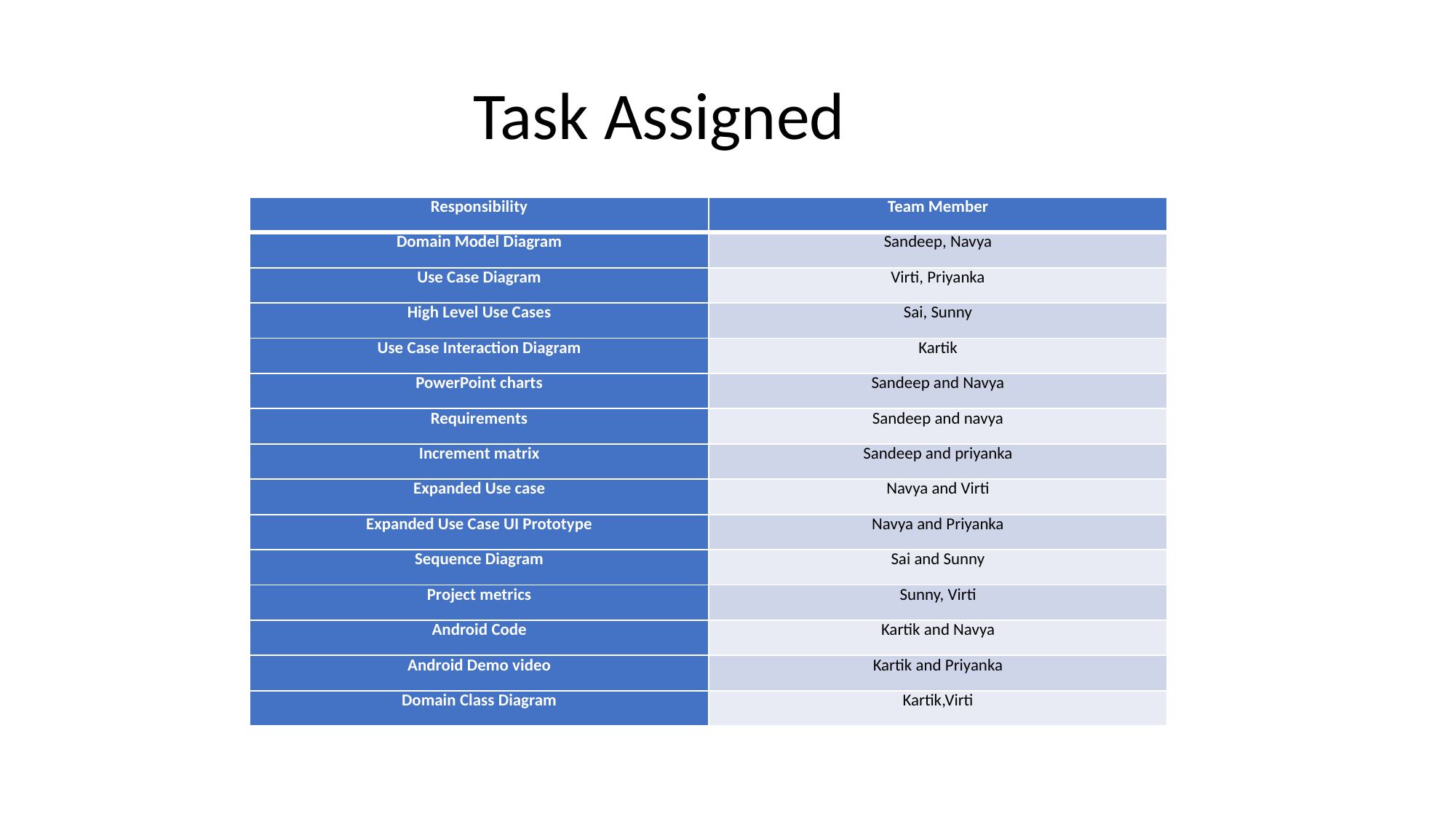

# Task Assigned
| Responsibility | Team Member |
| --- | --- |
| Domain Model Diagram | Sandeep, Navya |
| Use Case Diagram | Virti, Priyanka |
| High Level Use Cases | Sai, Sunny |
| Use Case Interaction Diagram | Kartik |
| PowerPoint charts | Sandeep and Navya |
| Requirements | Sandeep and navya |
| Increment matrix | Sandeep and priyanka |
| Expanded Use case | Navya and Virti |
| Expanded Use Case UI Prototype | Navya and Priyanka |
| Sequence Diagram | Sai and Sunny |
| Project metrics | Sunny, Virti |
| Android Code | Kartik and Navya |
| Android Demo video | Kartik and Priyanka |
| Domain Class Diagram | Kartik,Virti |